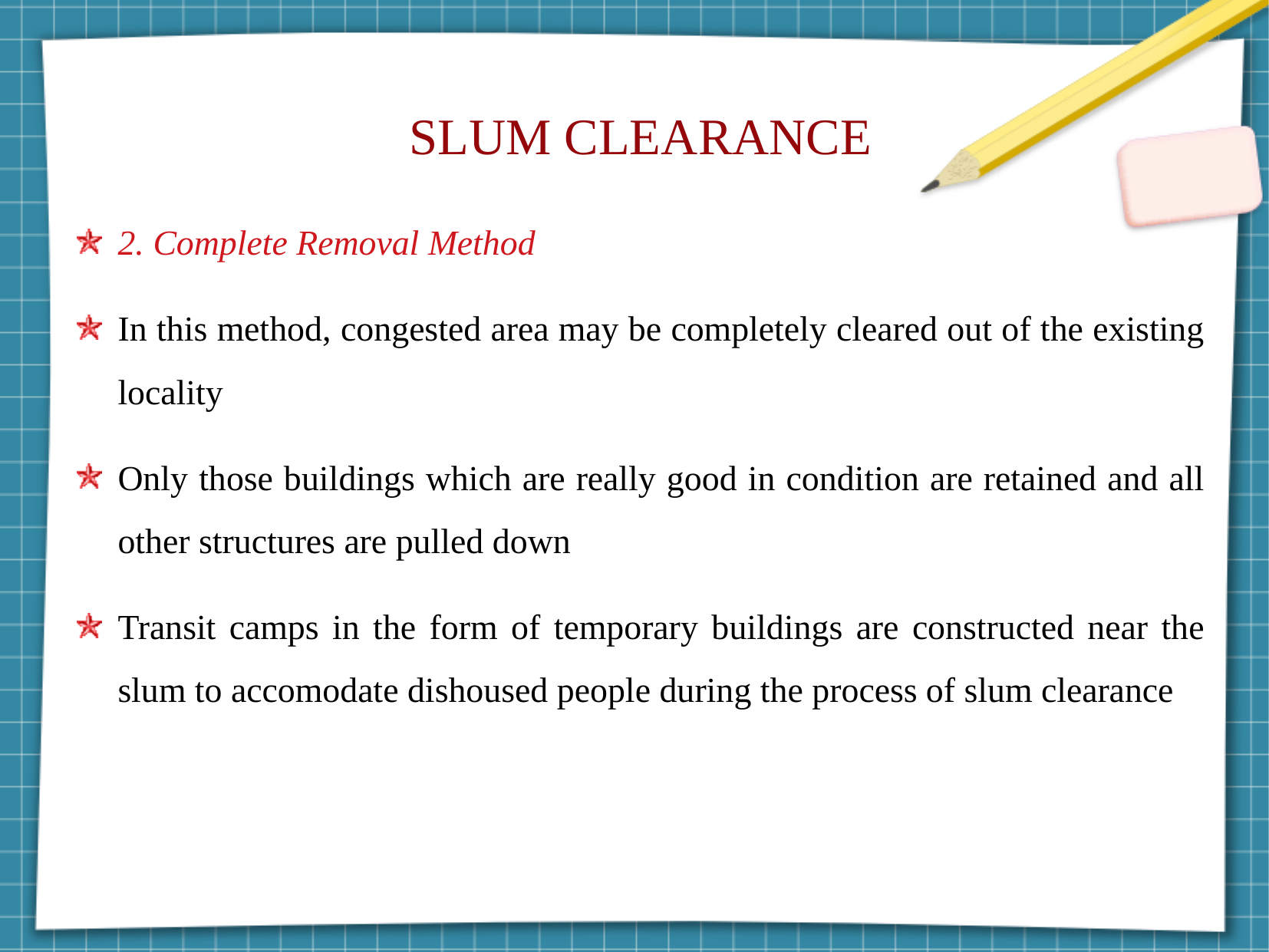

SLUM CLEARANCE
2. Complete Removal Method
In this method, congested area may be completely cleared out of the existing locality
Only those buildings which are really good in condition are retained and all other structures are pulled down
Transit camps in the form of temporary buildings are constructed near the slum to accomodate dishoused people during the process of slum clearance